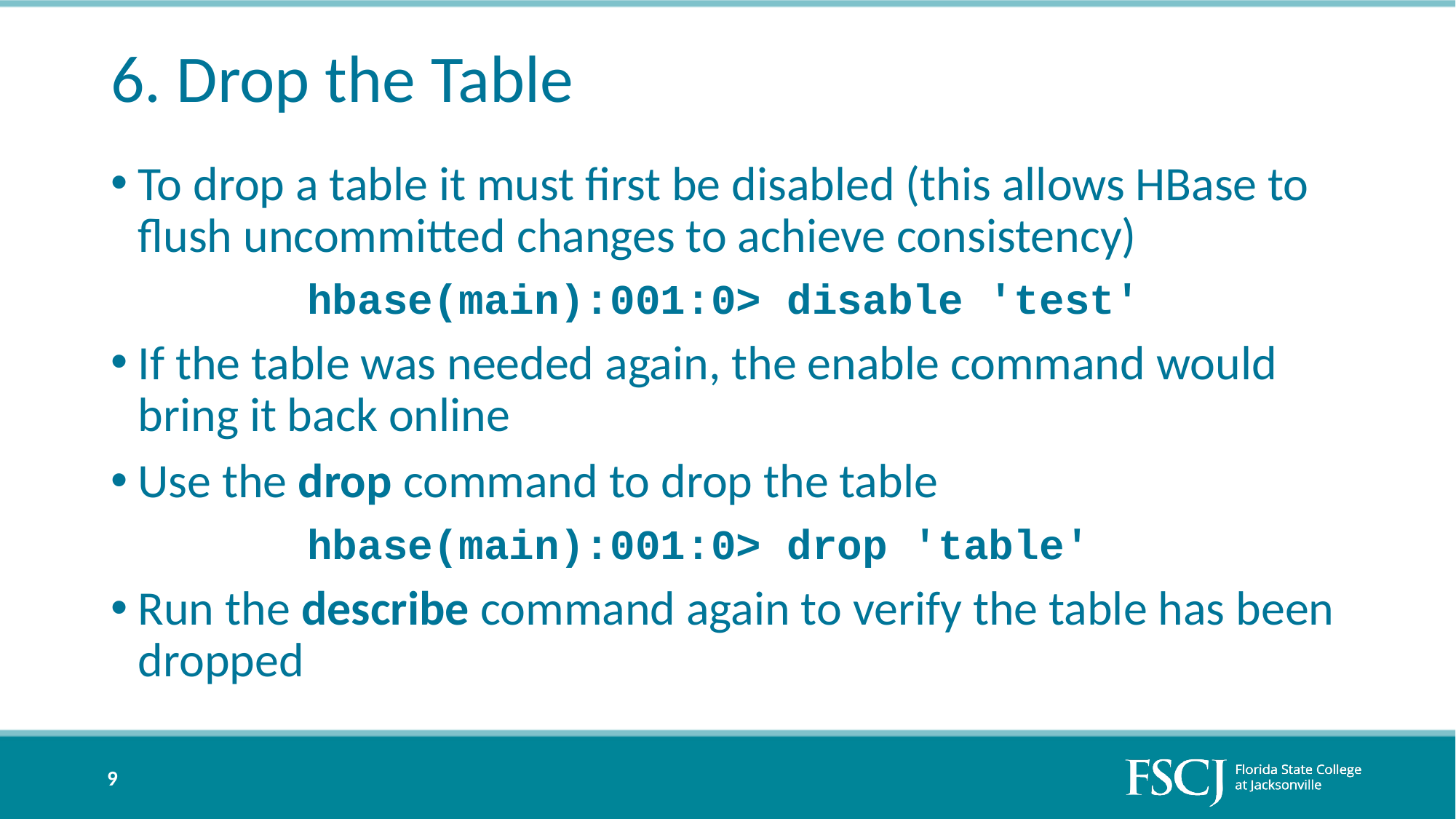

# 6. Drop the Table
To drop a table it must first be disabled (this allows HBase to flush uncommitted changes to achieve consistency)
hbase(main):001:0> disable 'test'
If the table was needed again, the enable command would bring it back online
Use the drop command to drop the table
hbase(main):001:0> drop 'table'
Run the describe command again to verify the table has been dropped